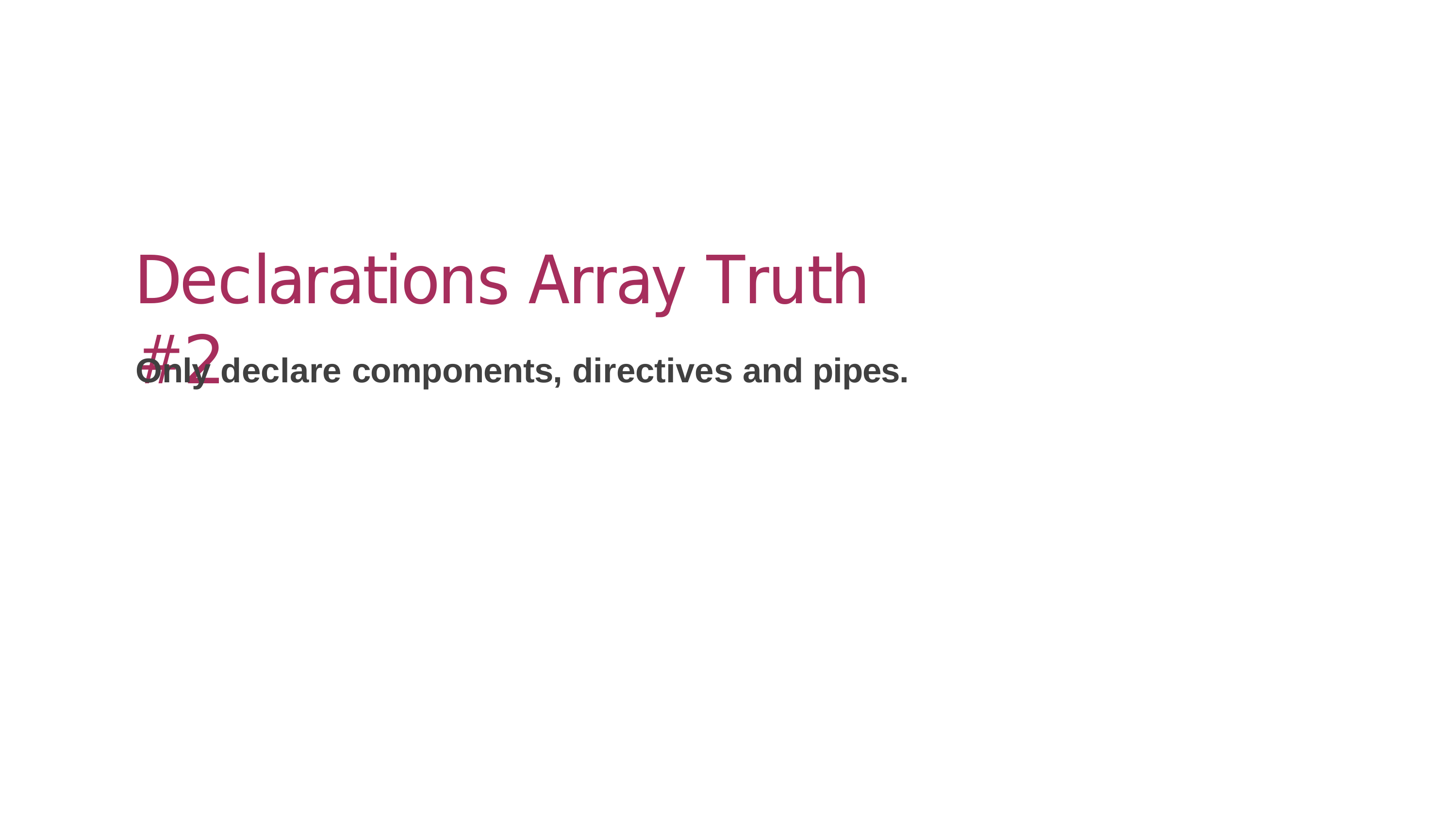

Declarations Array Truth #2
Only declare components, directives and pipes.
17